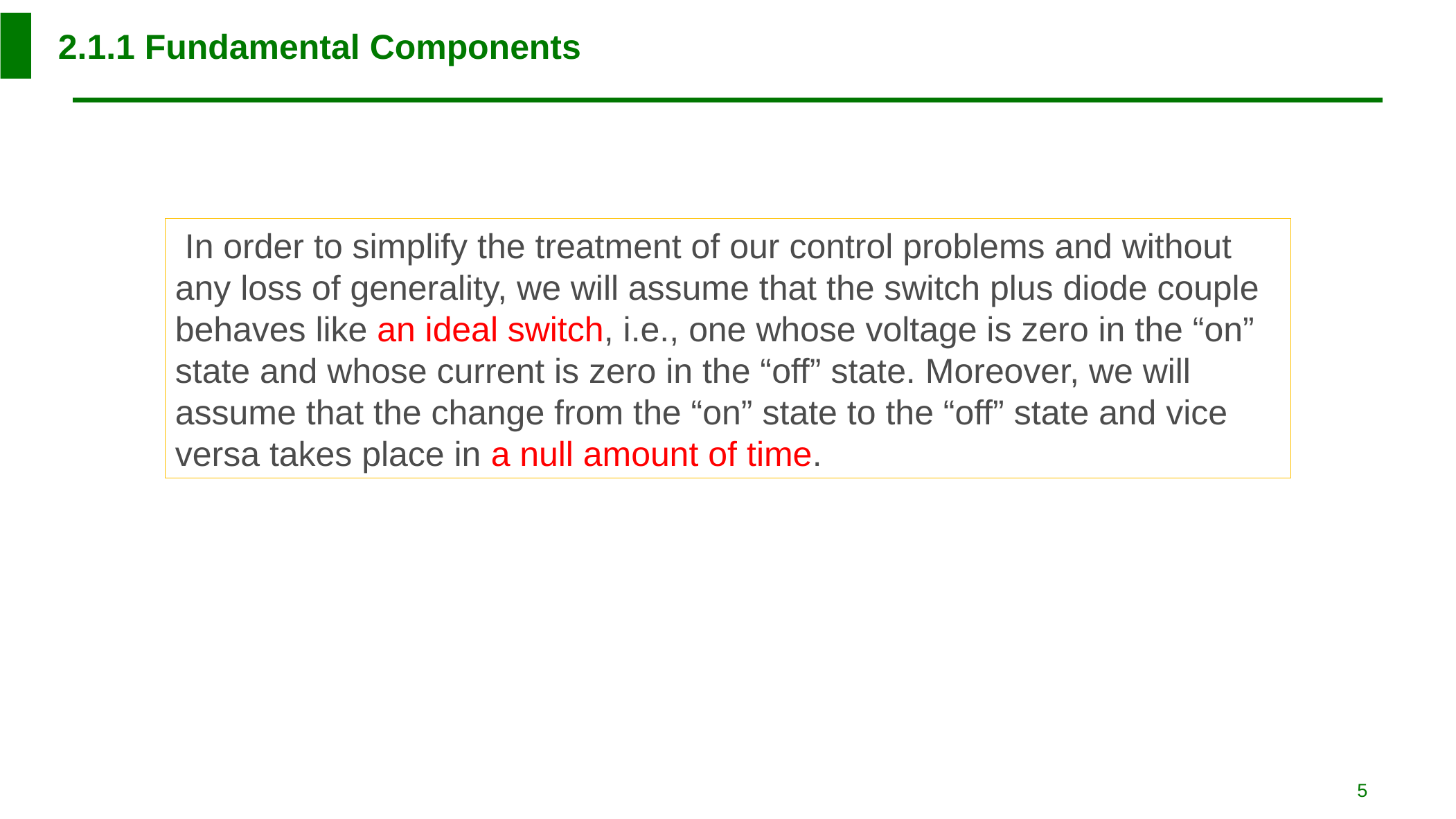

2.1.1 Fundamental Components
 In order to simplify the treatment of our control problems and without any loss of generality, we will assume that the switch plus diode couple behaves like an ideal switch, i.e., one whose voltage is zero in the “on” state and whose current is zero in the “off” state. Moreover, we will assume that the change from the “on” state to the “off” state and vice versa takes place in a null amount of time.
5